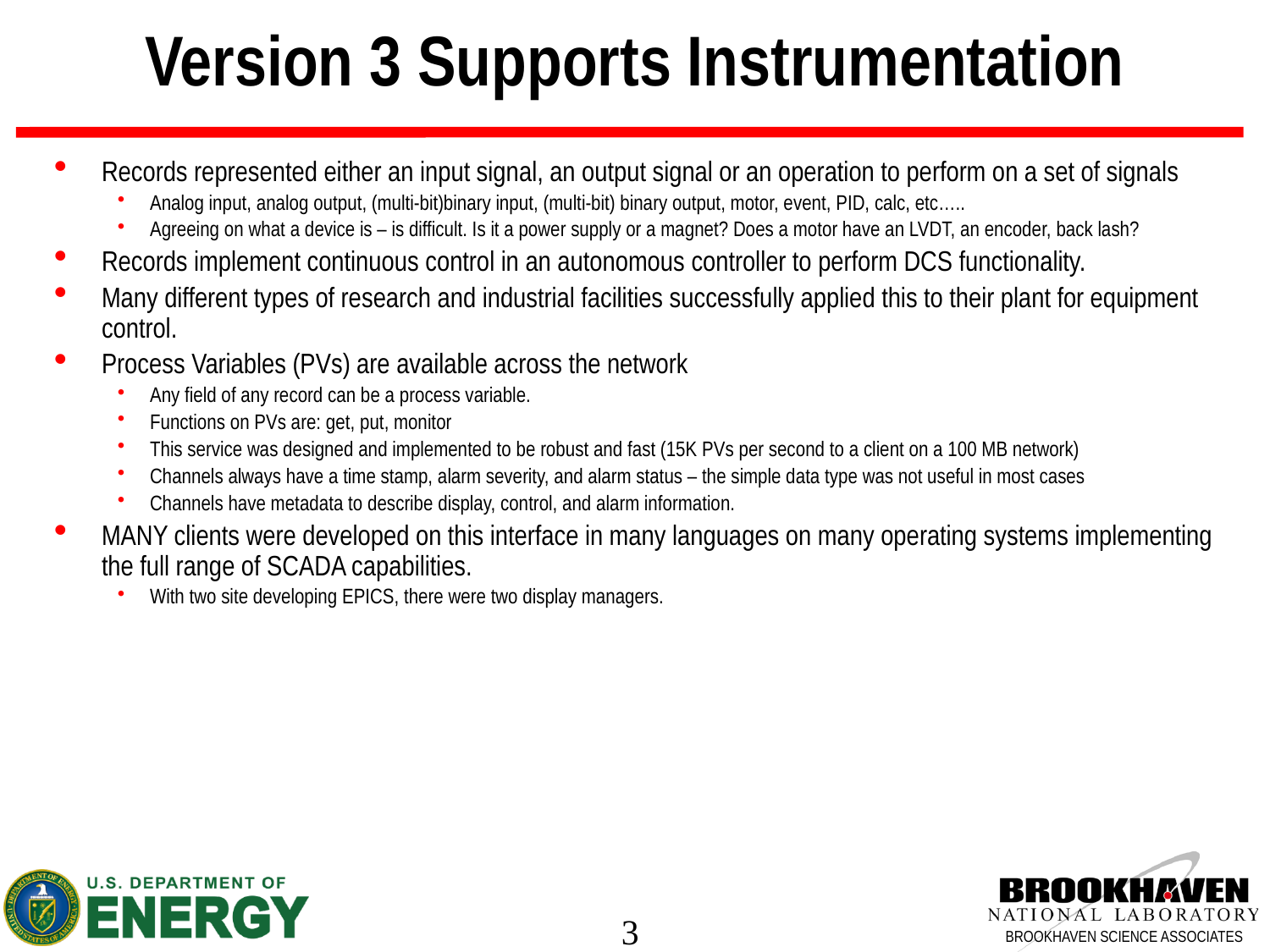

Version 3 Supports Instrumentation
Records represented either an input signal, an output signal or an operation to perform on a set of signals
Analog input, analog output, (multi-bit)binary input, (multi-bit) binary output, motor, event, PID, calc, etc…..
Agreeing on what a device is – is difficult. Is it a power supply or a magnet? Does a motor have an LVDT, an encoder, back lash?
Records implement continuous control in an autonomous controller to perform DCS functionality.
Many different types of research and industrial facilities successfully applied this to their plant for equipment control.
Process Variables (PVs) are available across the network
Any field of any record can be a process variable.
Functions on PVs are: get, put, monitor
This service was designed and implemented to be robust and fast (15K PVs per second to a client on a 100 MB network)
Channels always have a time stamp, alarm severity, and alarm status – the simple data type was not useful in most cases
Channels have metadata to describe display, control, and alarm information.
MANY clients were developed on this interface in many languages on many operating systems implementing the full range of SCADA capabilities.
With two site developing EPICS, there were two display managers.